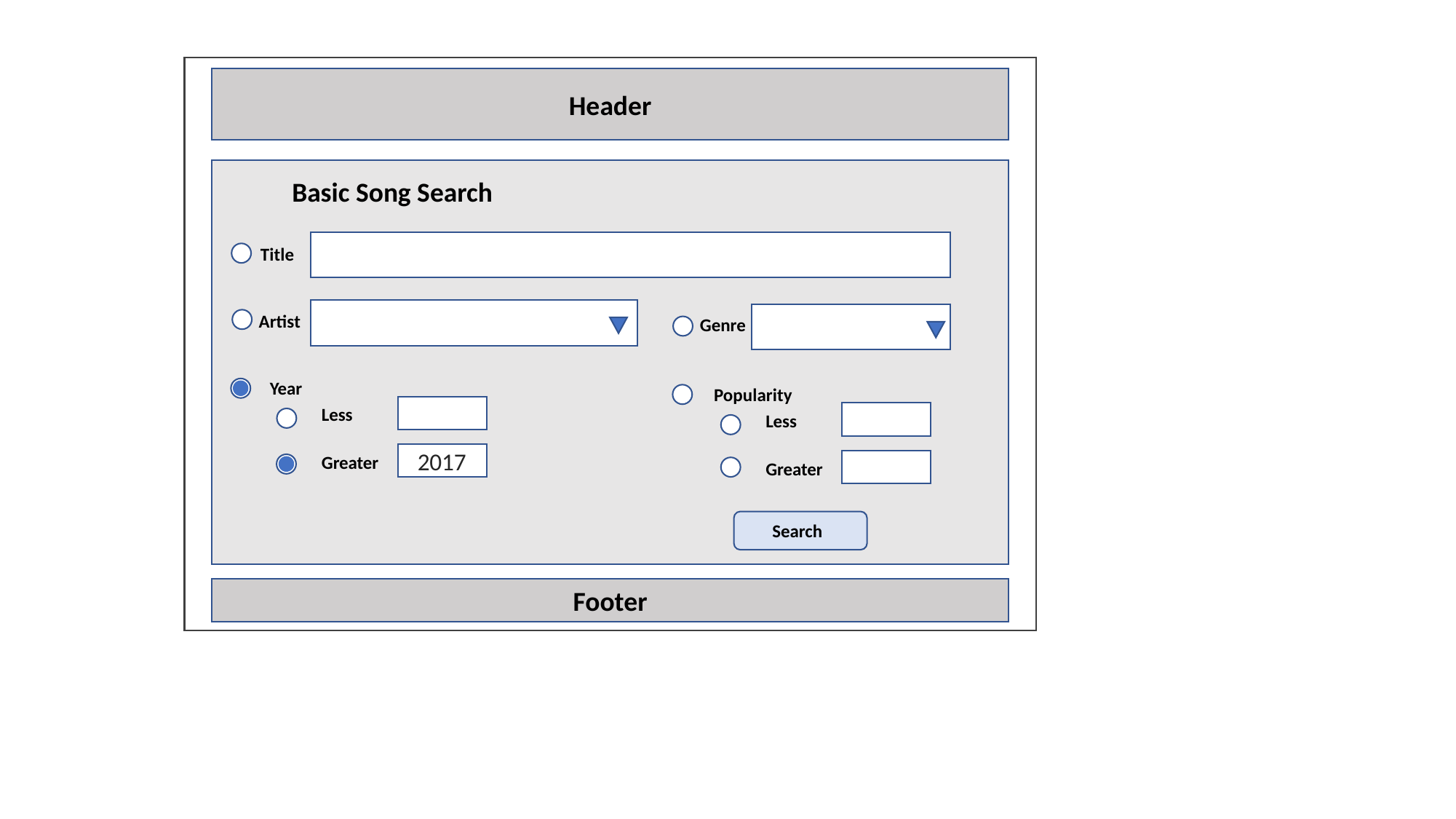

Header

Basic Song Search

Title

Artist
Genre

Year
Popularity

Less

Less

2017

Greater

Greater

Search
Footer